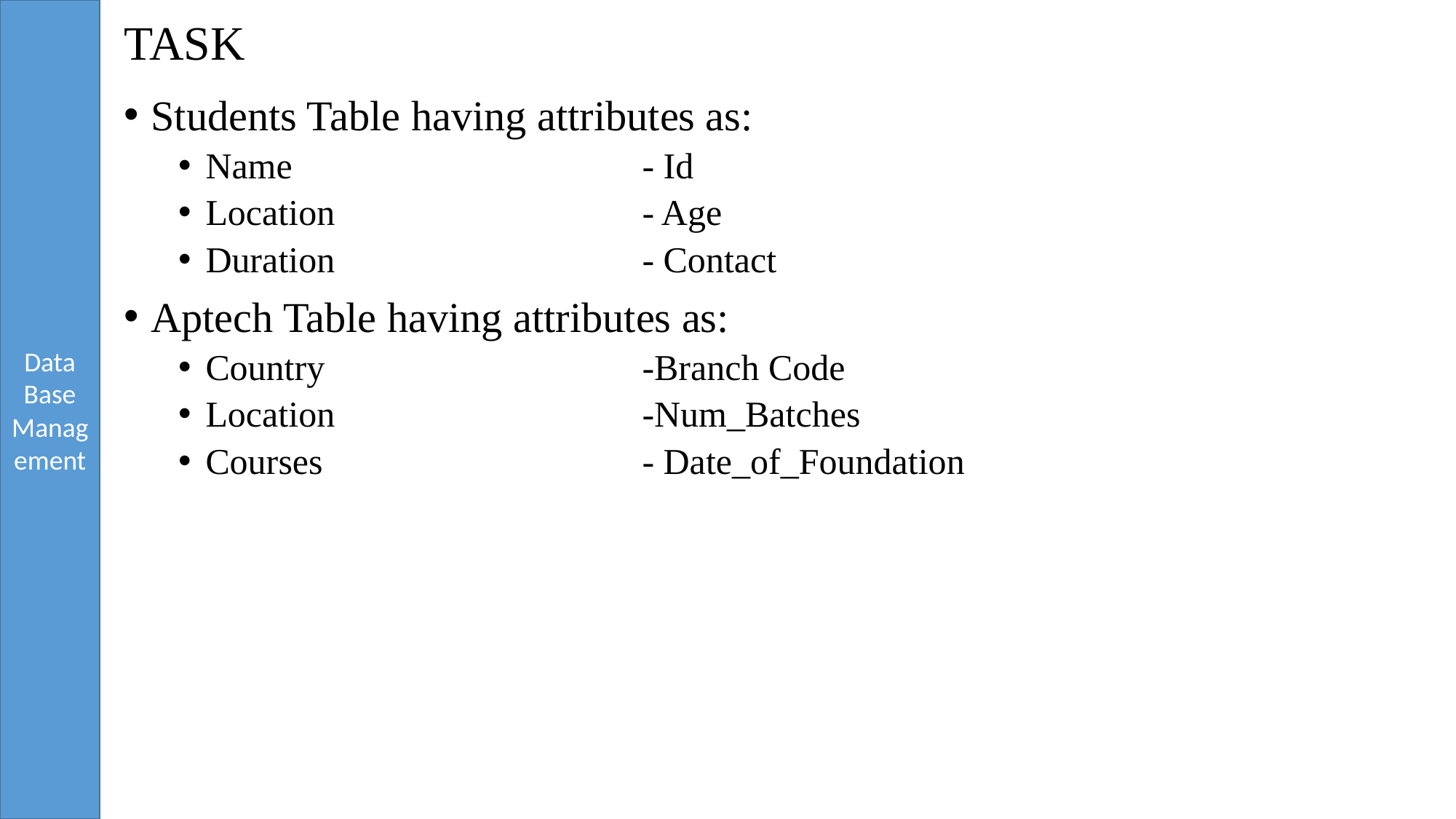

# TASK
Students Table having attributes as:
Name				- Id
Location			- Age
Duration			- Contact
Aptech Table having attributes as:
Country			-Branch Code
Location			-Num_Batches
Courses			- Date_of_Foundation